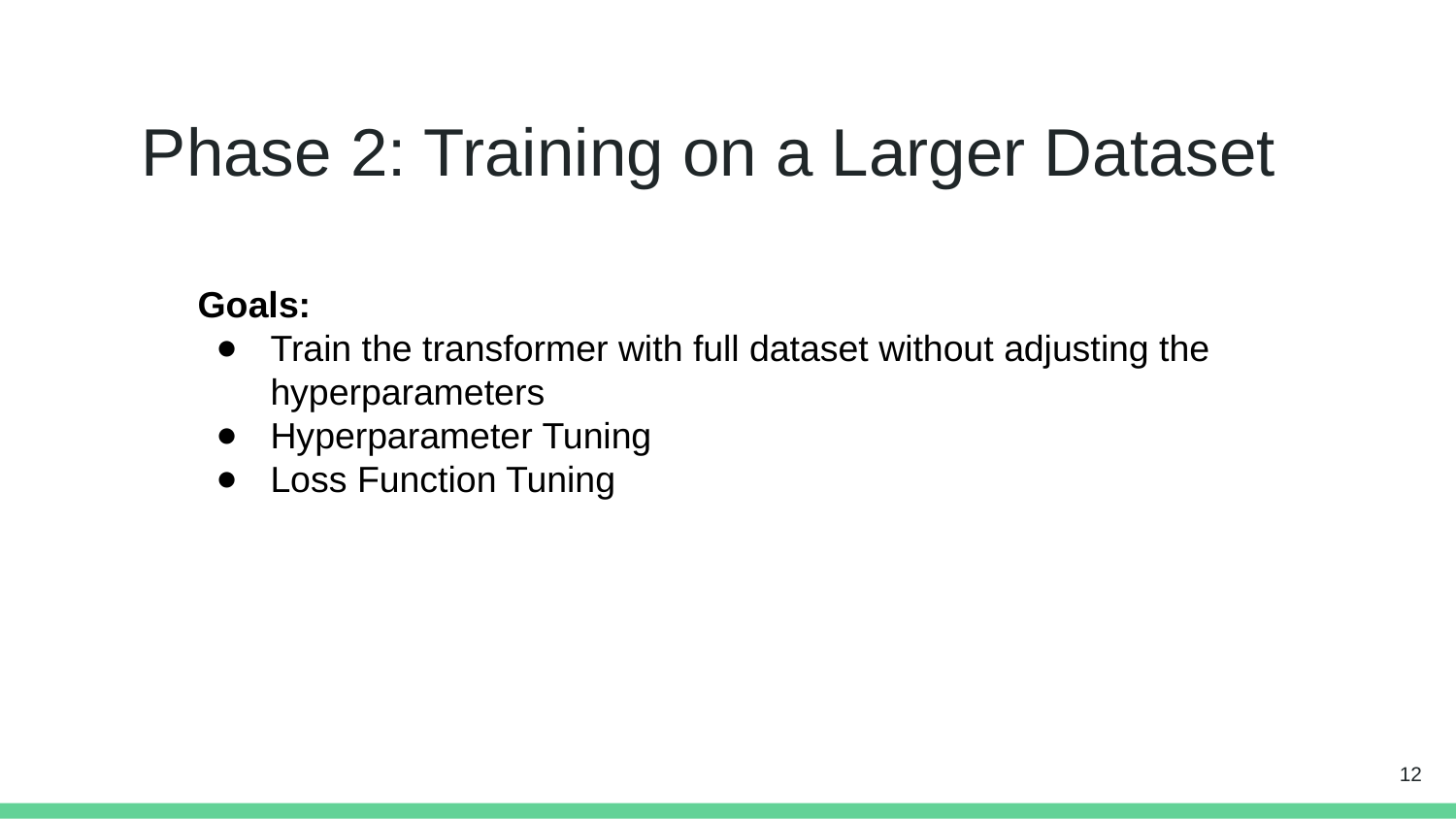

# Phase 2: Training on a Larger Dataset
Goals:
Train the transformer with full dataset without adjusting the hyperparameters
Hyperparameter Tuning
Loss Function Tuning
12